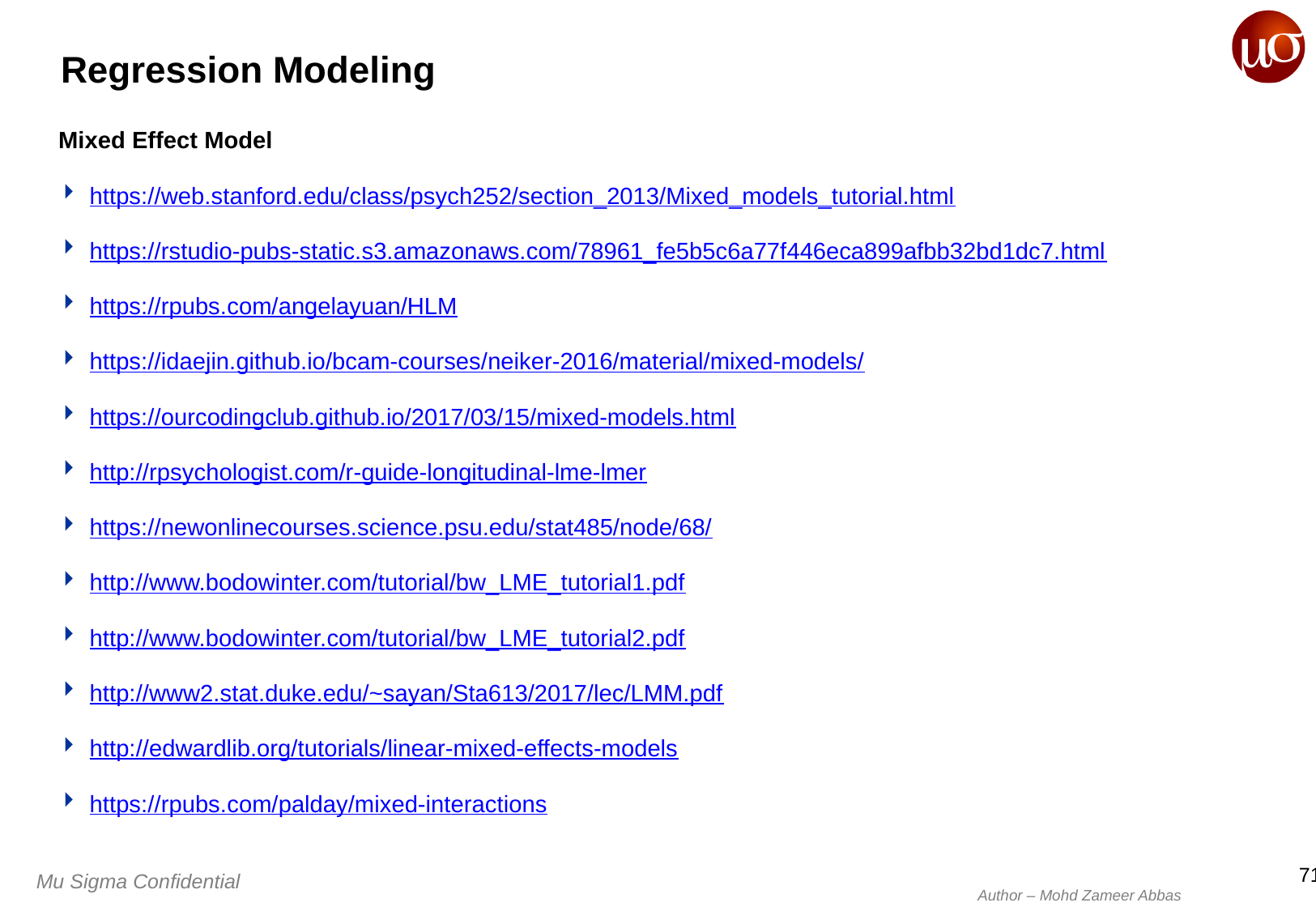

# Regression Modeling
Mixed Effect Model
https://web.stanford.edu/class/psych252/section_2013/Mixed_models_tutorial.html
https://rstudio-pubs-static.s3.amazonaws.com/78961_fe5b5c6a77f446eca899afbb32bd1dc7.html
https://rpubs.com/angelayuan/HLM
https://idaejin.github.io/bcam-courses/neiker-2016/material/mixed-models/
https://ourcodingclub.github.io/2017/03/15/mixed-models.html
http://rpsychologist.com/r-guide-longitudinal-lme-lmer
https://newonlinecourses.science.psu.edu/stat485/node/68/
http://www.bodowinter.com/tutorial/bw_LME_tutorial1.pdf
http://www.bodowinter.com/tutorial/bw_LME_tutorial2.pdf
http://www2.stat.duke.edu/~sayan/Sta613/2017/lec/LMM.pdf
http://edwardlib.org/tutorials/linear-mixed-effects-models
https://rpubs.com/palday/mixed-interactions